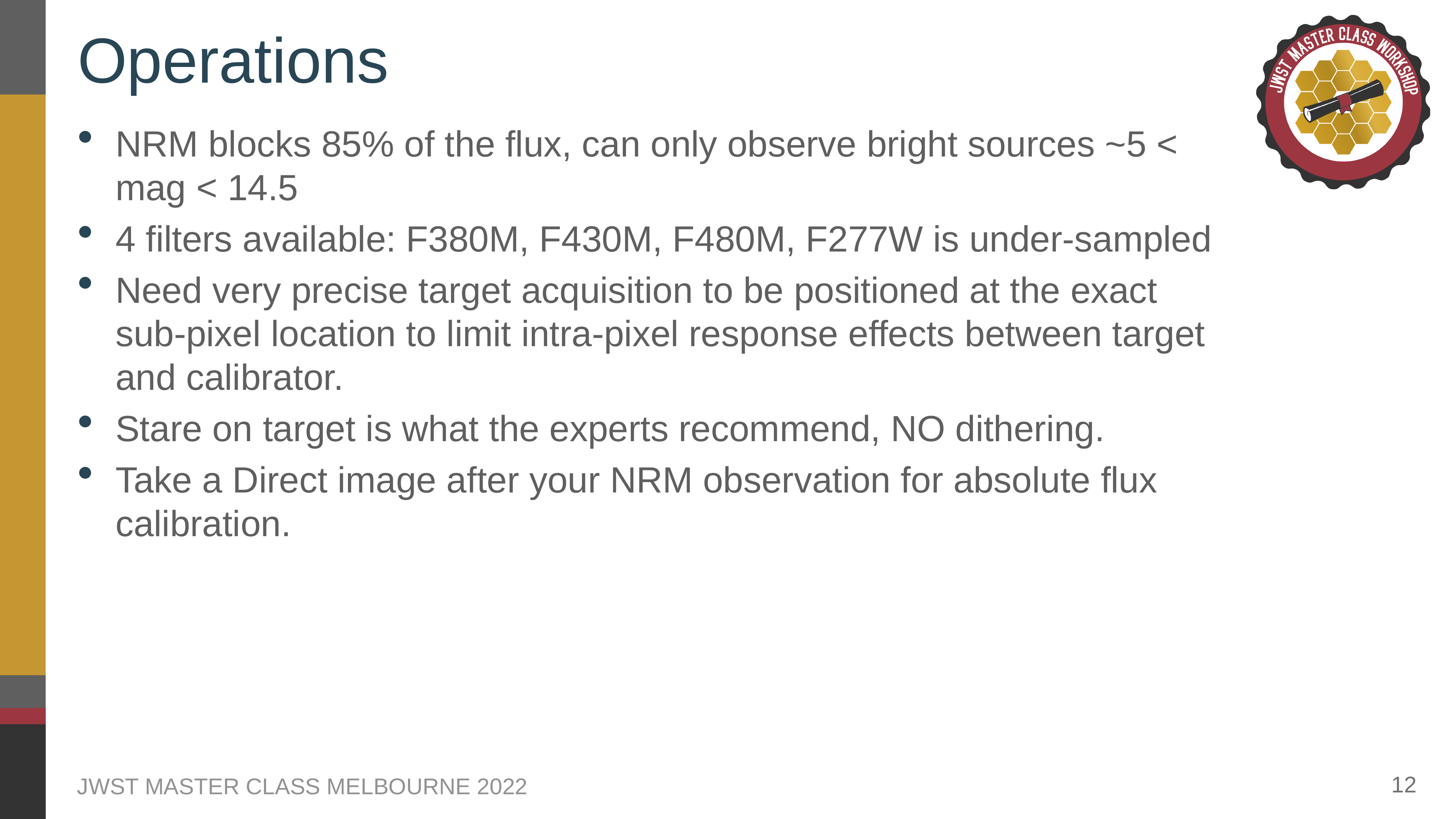

# Operations
NRM blocks 85% of the flux, can only observe bright sources ~5 < mag < 14.5
4 filters available: F380M, F430M, F480M, F277W is under-sampled
Need very precise target acquisition to be positioned at the exact sub-pixel location to limit intra-pixel response effects between target and calibrator.
Stare on target is what the experts recommend, NO dithering.
Take a Direct image after your NRM observation for absolute flux calibration.
12